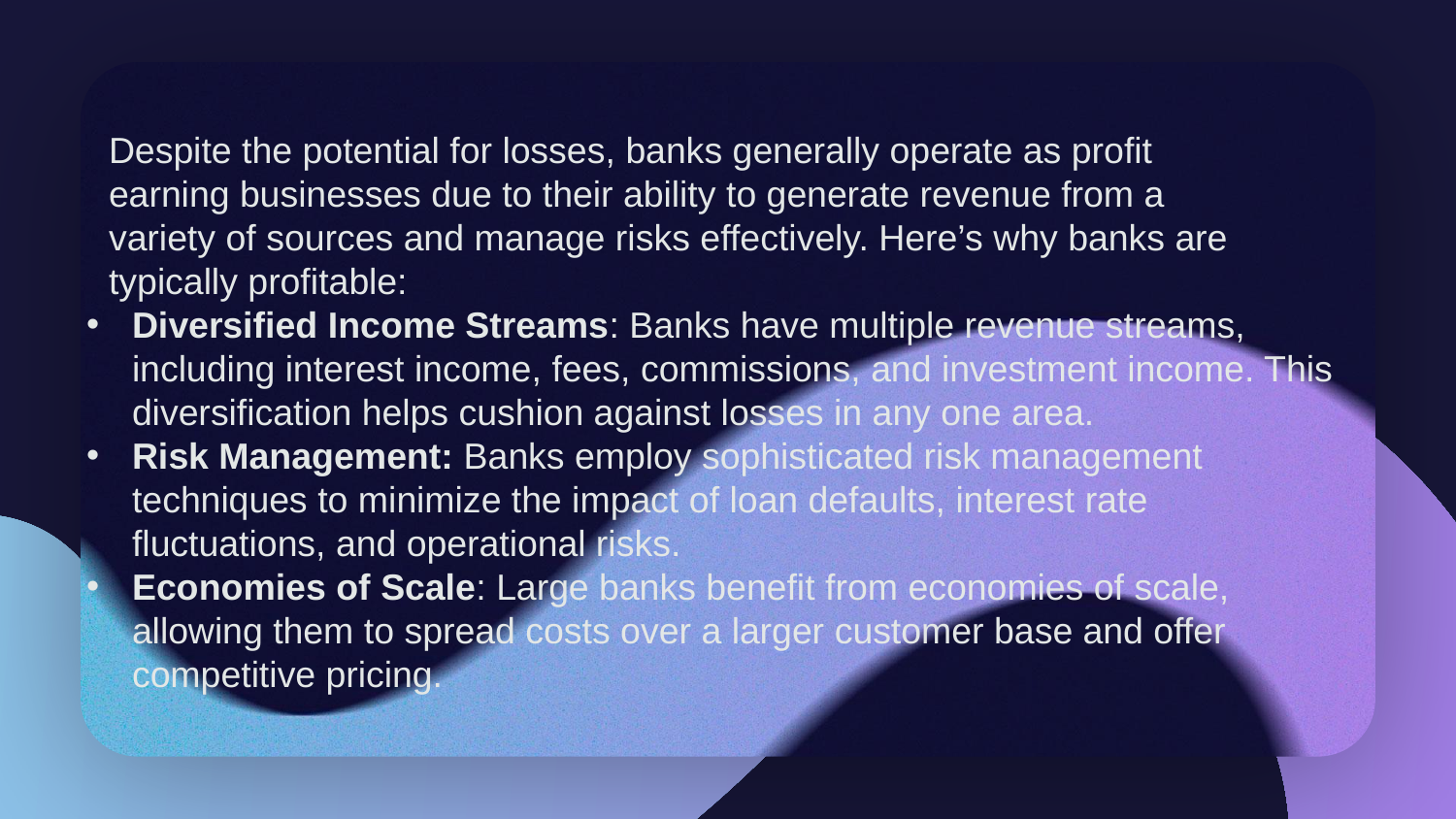

Despite the potential for losses, banks generally operate as profit
earning businesses due to their ability to generate revenue from a
variety of sources and manage risks effectively. Here’s why banks are
typically profitable:
Diversified Income Streams: Banks have multiple revenue streams, including interest income, fees, commissions, and investment income. This diversification helps cushion against losses in any one area.
Risk Management: Banks employ sophisticated risk management techniques to minimize the impact of loan defaults, interest rate fluctuations, and operational risks.
Economies of Scale: Large banks benefit from economies of scale, allowing them to spread costs over a larger customer base and offer competitive pricing.